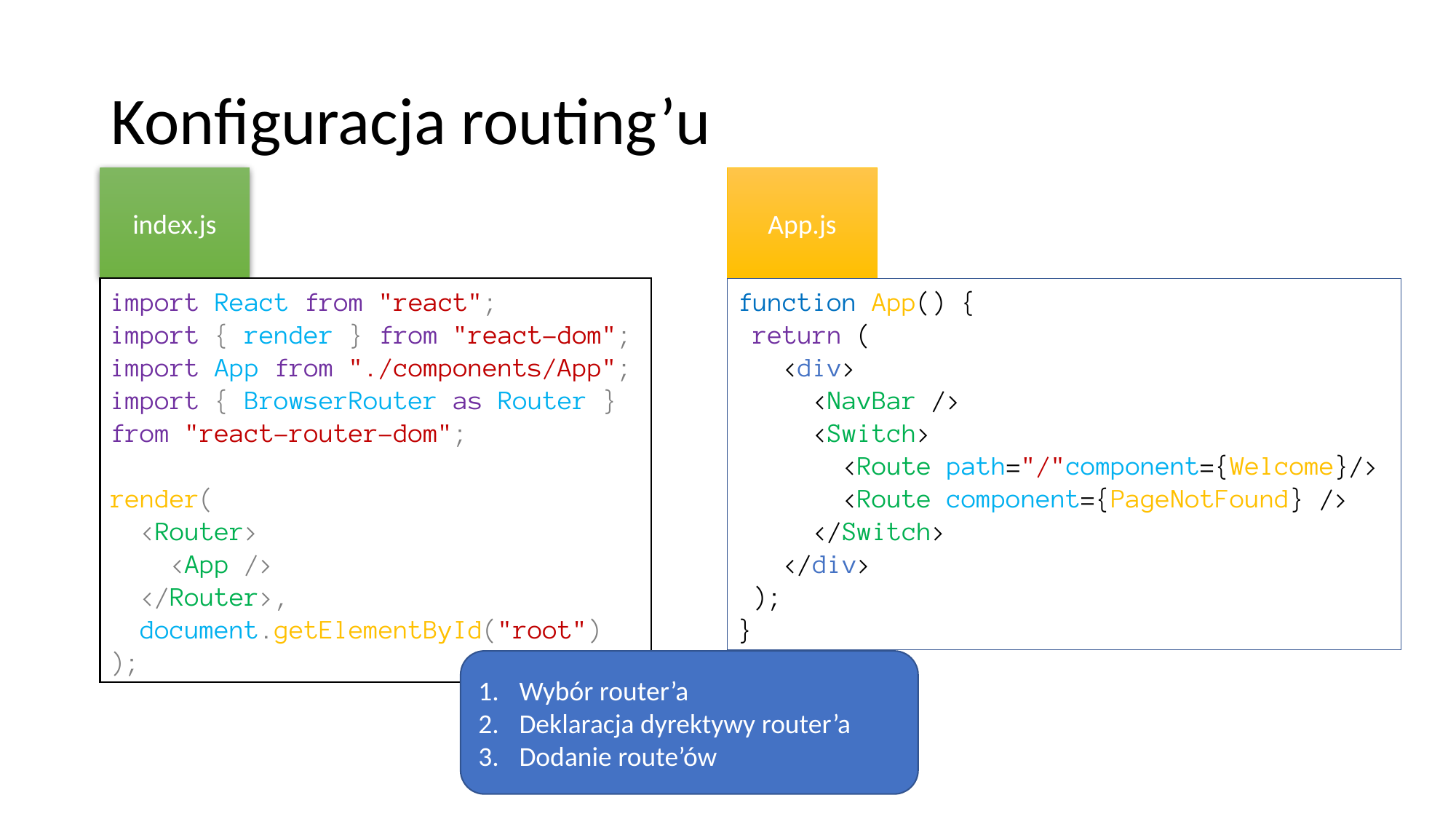

# Konfiguracja routing’u
index.js
App.js
import React from "react";
import { render } from "react-dom";
import App from "./components/App";
import { BrowserRouter as Router } from "react-router-dom";
render(
  <Router>
    <App />
  </Router>,
  document.getElementById("root")
);
function App() {
 return (
   <div>
     <NavBar />
     <Switch>
       <Route path="/"component={Welcome}/>
       <Route component={PageNotFound} />
     </Switch>
   </div>
 );
}
Wybór router’a
Deklaracja dyrektywy router’a
Dodanie route’ów